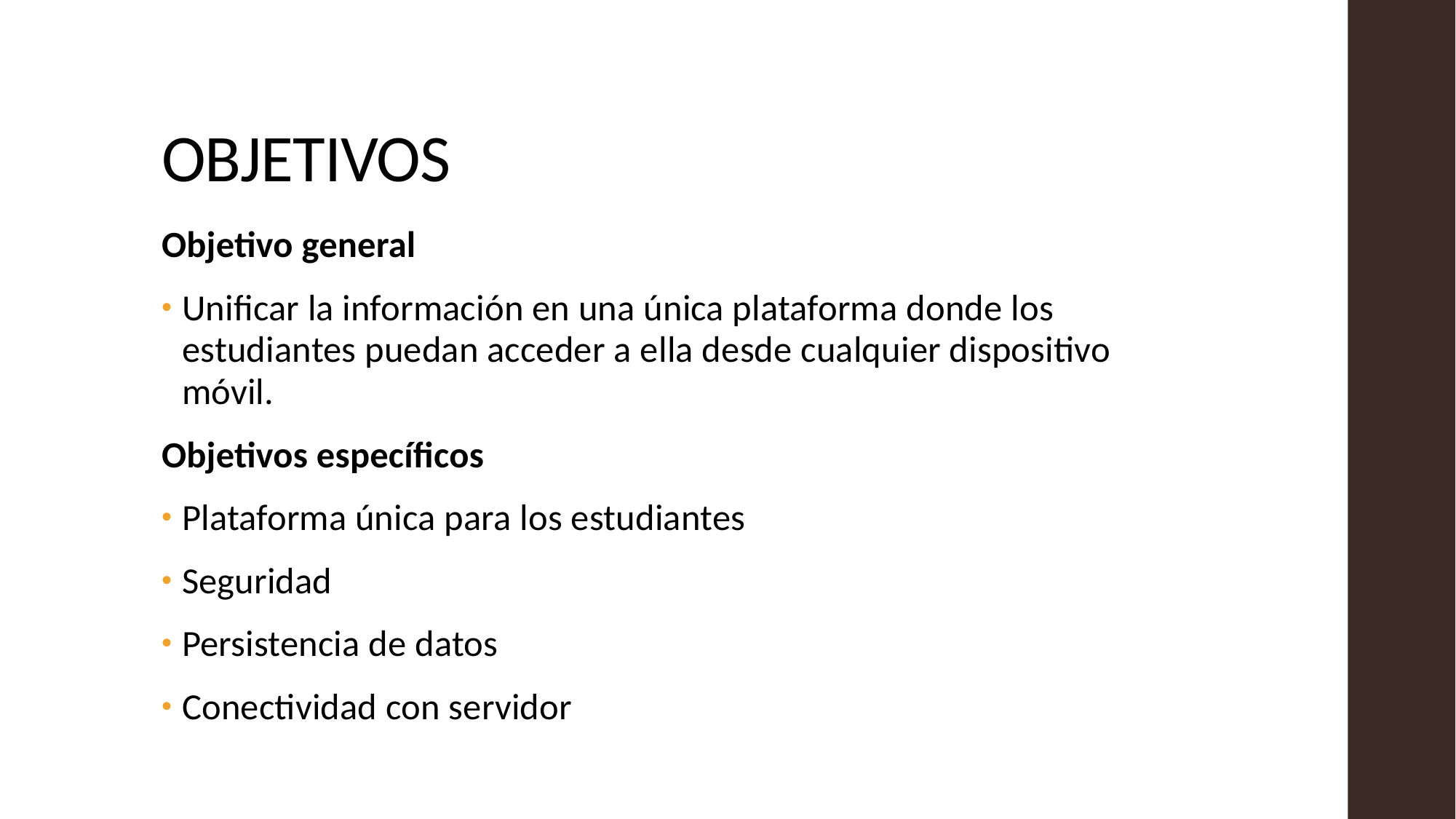

# OBJETIVOS
Objetivo general
Unificar la información en una única plataforma donde los estudiantes puedan acceder a ella desde cualquier dispositivo móvil.
Objetivos específicos
Plataforma única para los estudiantes
Seguridad
Persistencia de datos
Conectividad con servidor